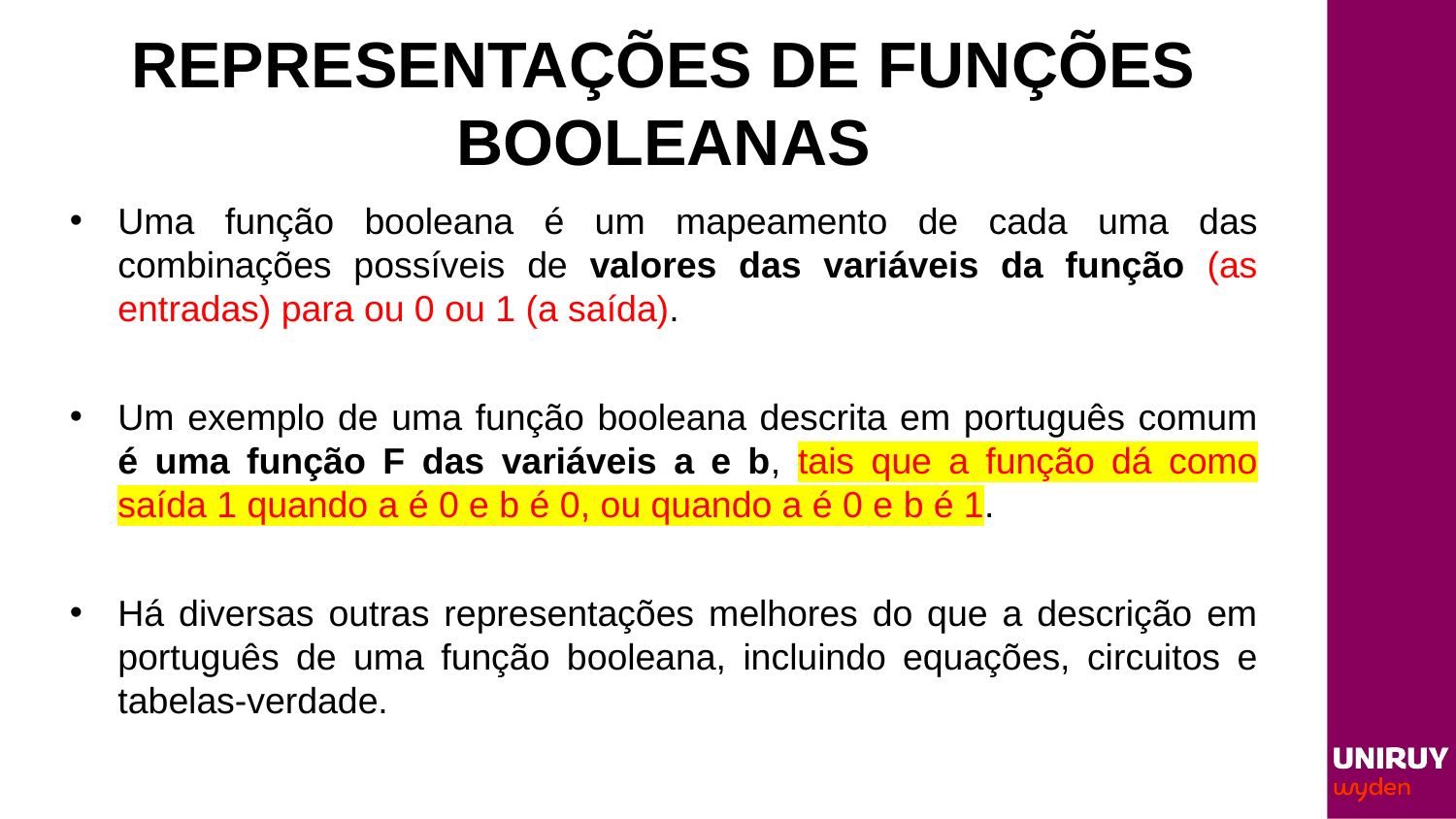

# REPRESENTAÇÕES DE FUNÇÕES BOOLEANAS
Uma função booleana é um mapeamento de cada uma das combinações possíveis de valores das variáveis da função (as entradas) para ou 0 ou 1 (a saída).

Um exemplo de uma função booleana descrita em português comum é uma função F das variáveis a e b, tais que a função dá como saída 1 quando a é 0 e b é 0, ou quando a é 0 e b é 1.

Há diversas outras representações melhores do que a descrição em português de uma função booleana, incluindo equações, circuitos e tabelas-verdade.